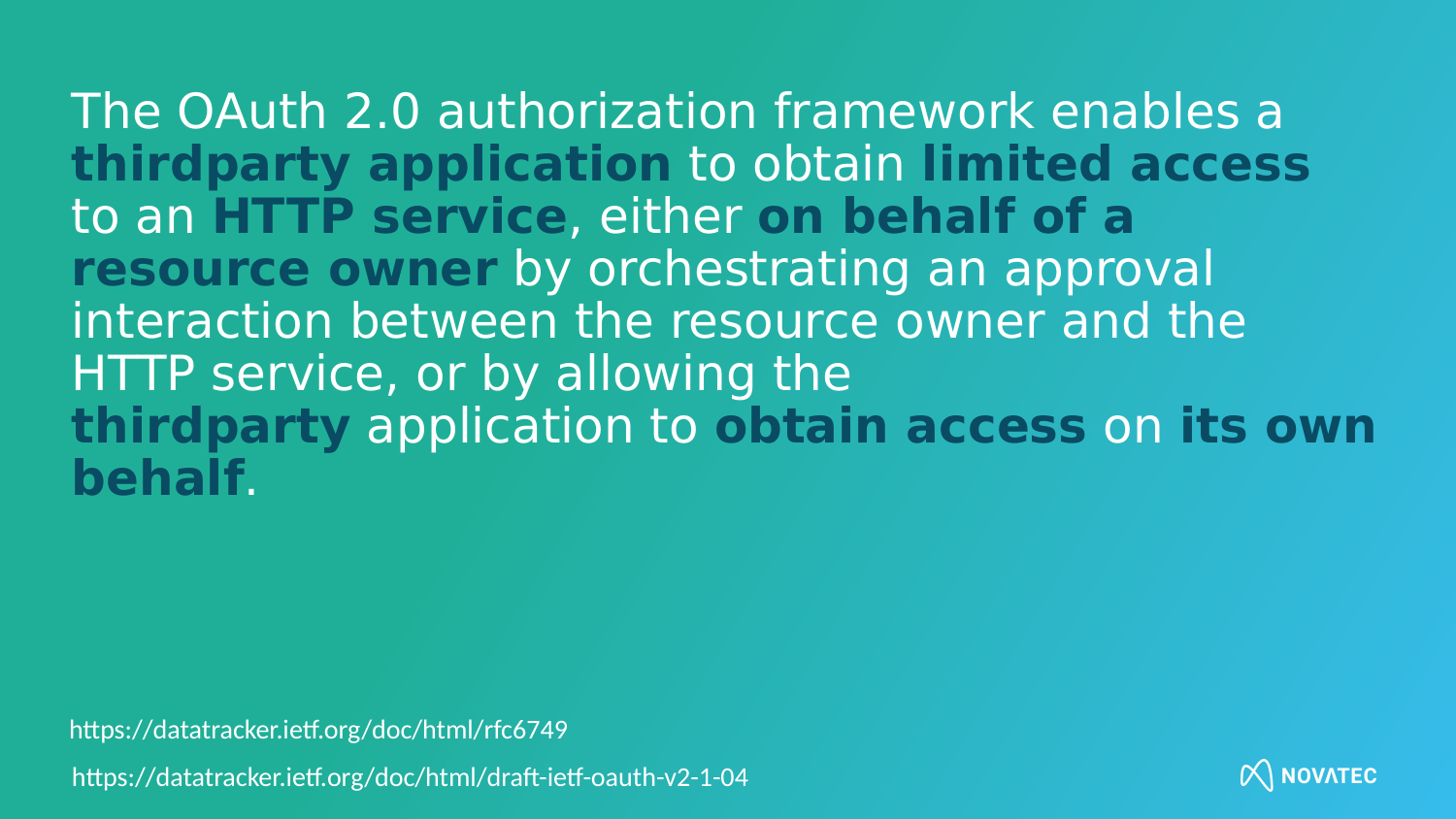

# The OAuth 2.0 authorization framework enables a thirdparty application to obtain limited access to an HTTP service, either on behalf of a  resource owner by orchestrating an approval  interaction between the resource owner and the  HTTP service, or by allowing the  thirdparty application to obtain access on its own behalf.

https://datatracker.ietf.org/doc/html/rfc6749

https://datatracker.ietf.org/doc/html/draft-ietf-oauth-v2-1-04